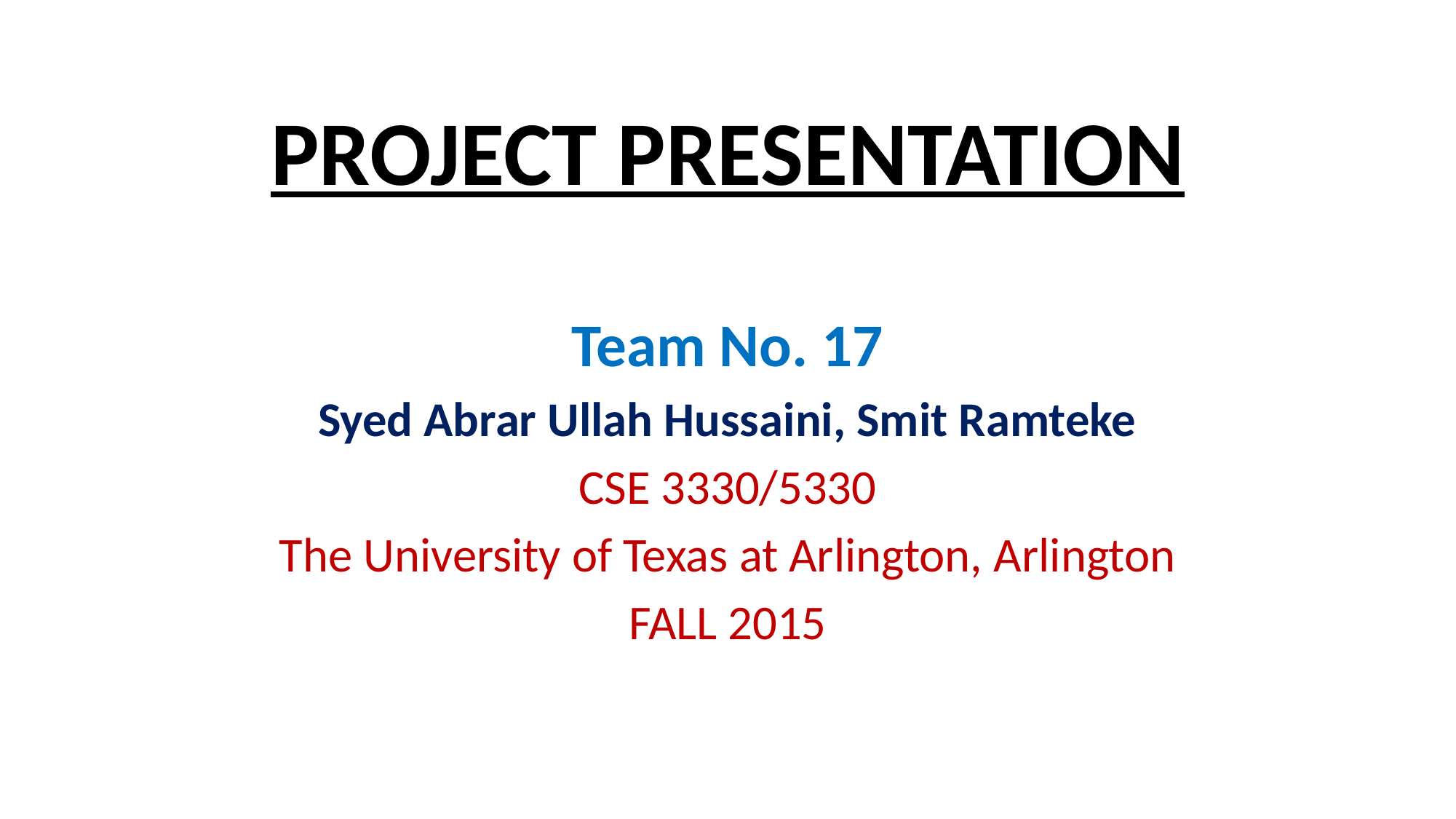

# PROJECT PRESENTATION
Team No. 17
Syed Abrar Ullah Hussaini, Smit Ramteke
CSE 3330/5330
The University of Texas at Arlington, Arlington
FALL 2015